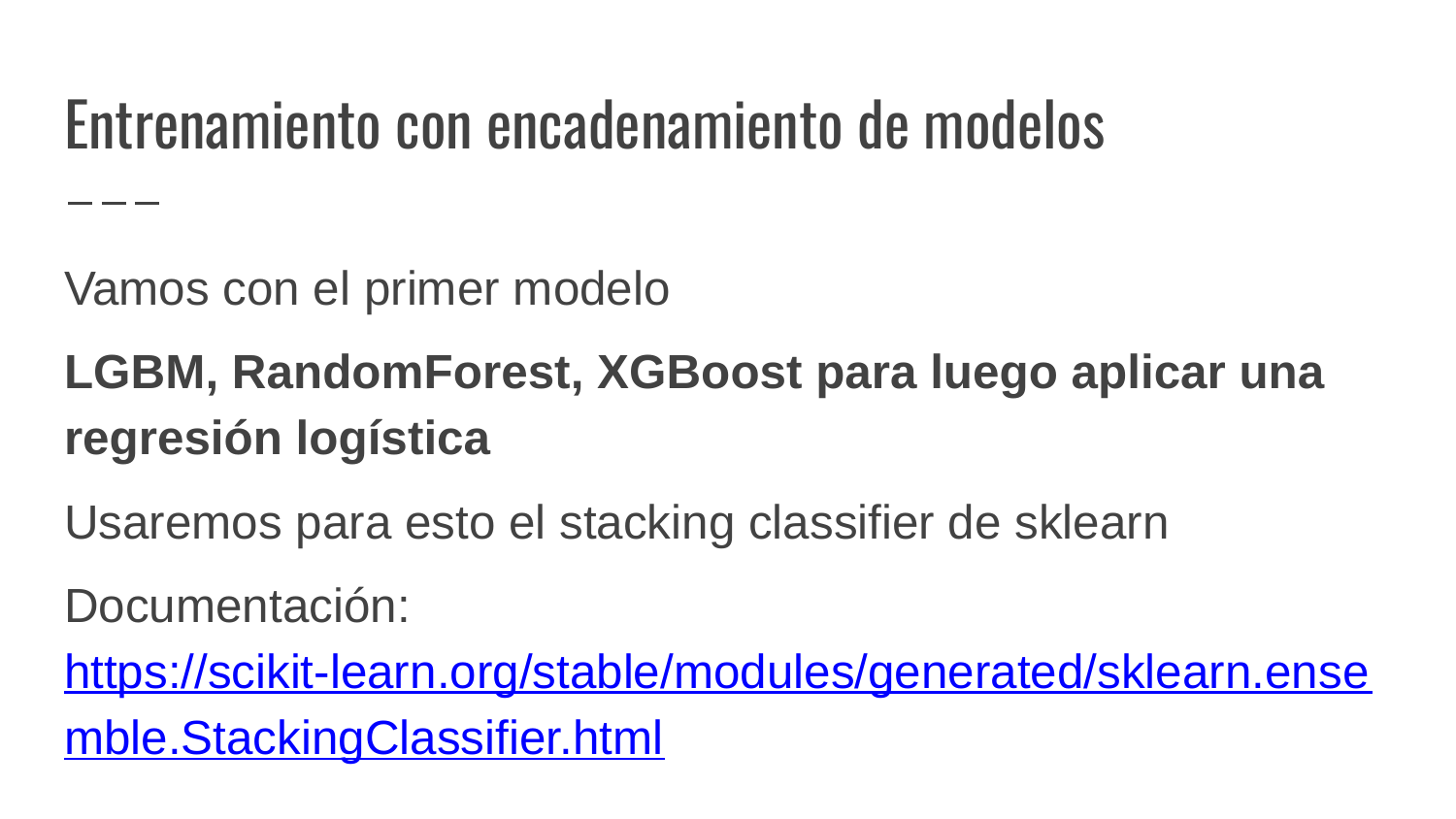

# Entrenamiento con encadenamiento de modelos
Vamos con el primer modelo
LGBM, RandomForest, XGBoost para luego aplicar una regresión logística
Usaremos para esto el stacking classifier de sklearn
Documentación: https://scikit-learn.org/stable/modules/generated/sklearn.ensemble.StackingClassifier.html